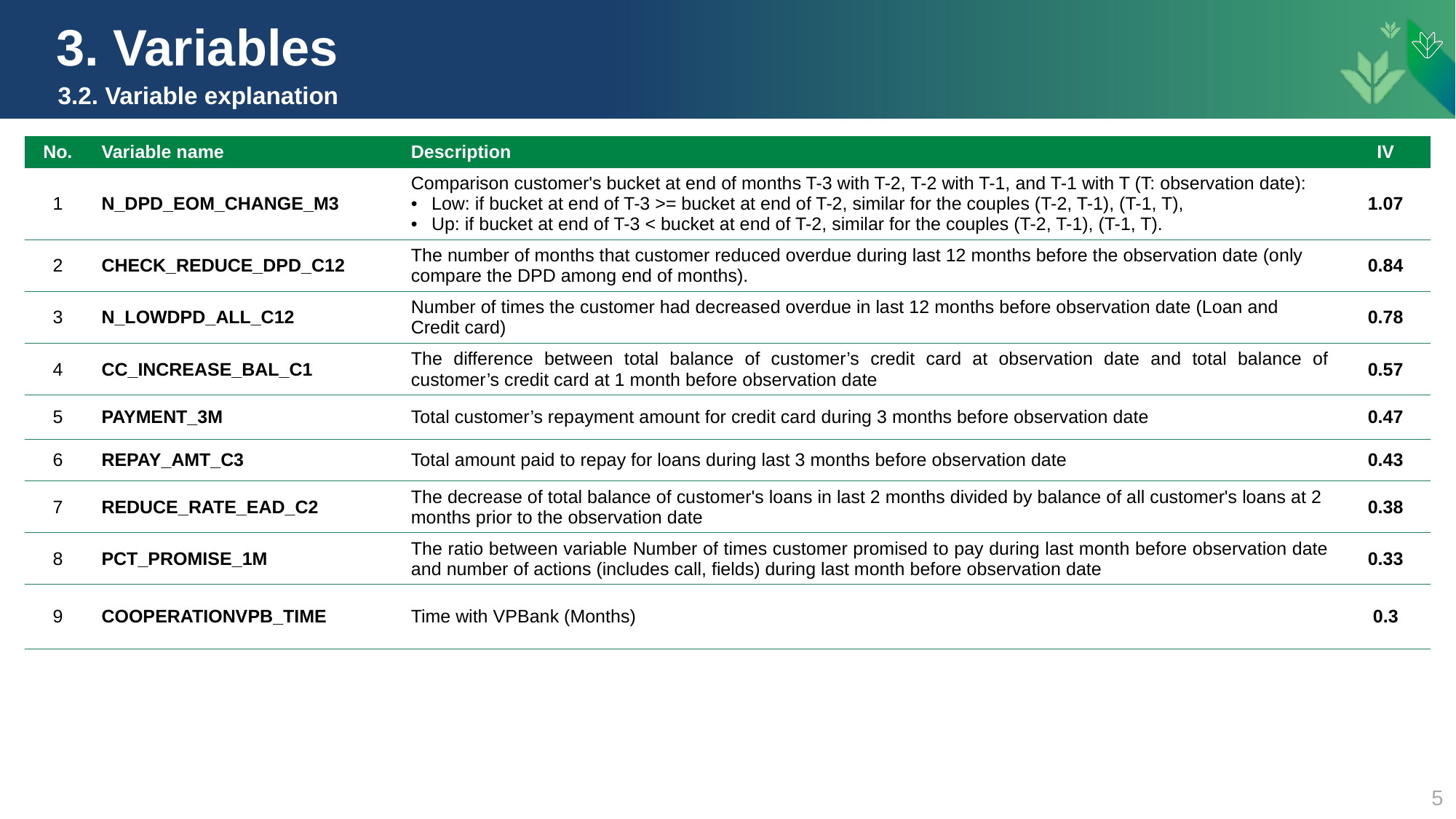

# 3. Variables
3.2. Variable explanation
| No. | Variable name | Description | IV |
| --- | --- | --- | --- |
| 1 | N\_DPD\_EOM\_CHANGE\_M3 | Comparison customer's bucket at end of months T-3 with T-2, T-2 with T-1, and T-1 with T (T: observation date): Low: if bucket at end of T-3 >= bucket at end of T-2, similar for the couples (T-2, T-1), (T-1, T), Up: if bucket at end of T-3 < bucket at end of T-2, similar for the couples (T-2, T-1), (T-1, T). | 1.07 |
| 2 | CHECK\_REDUCE\_DPD\_C12 | The number of months that customer reduced overdue during last 12 months before the observation date (only compare the DPD among end of months). | 0.84 |
| 3 | N\_LOWDPD\_ALL\_C12 | Number of times the customer had decreased overdue in last 12 months before observation date (Loan and Credit card) | 0.78 |
| 4 | CC\_INCREASE\_BAL\_C1 | The difference between total balance of customer’s credit card at observation date and total balance of customer’s credit card at 1 month before observation date | 0.57 |
| 5 | PAYMENT\_3M | Total customer’s repayment amount for credit card during 3 months before observation date | 0.47 |
| 6 | REPAY\_AMT\_C3 | Total amount paid to repay for loans during last 3 months before observation date | 0.43 |
| 7 | REDUCE\_RATE\_EAD\_C2 | The decrease of total balance of customer's loans in last 2 months divided by balance of all customer's loans at 2 months prior to the observation date | 0.38 |
| 8 | PCT\_PROMISE\_1M | The ratio between variable Number of times customer promised to pay during last month before observation date and number of actions (includes call, fields) during last month before observation date | 0.33 |
| 9 | COOPERATIONVPB\_TIME | Time with VPBank (Months) | 0.3 |
5